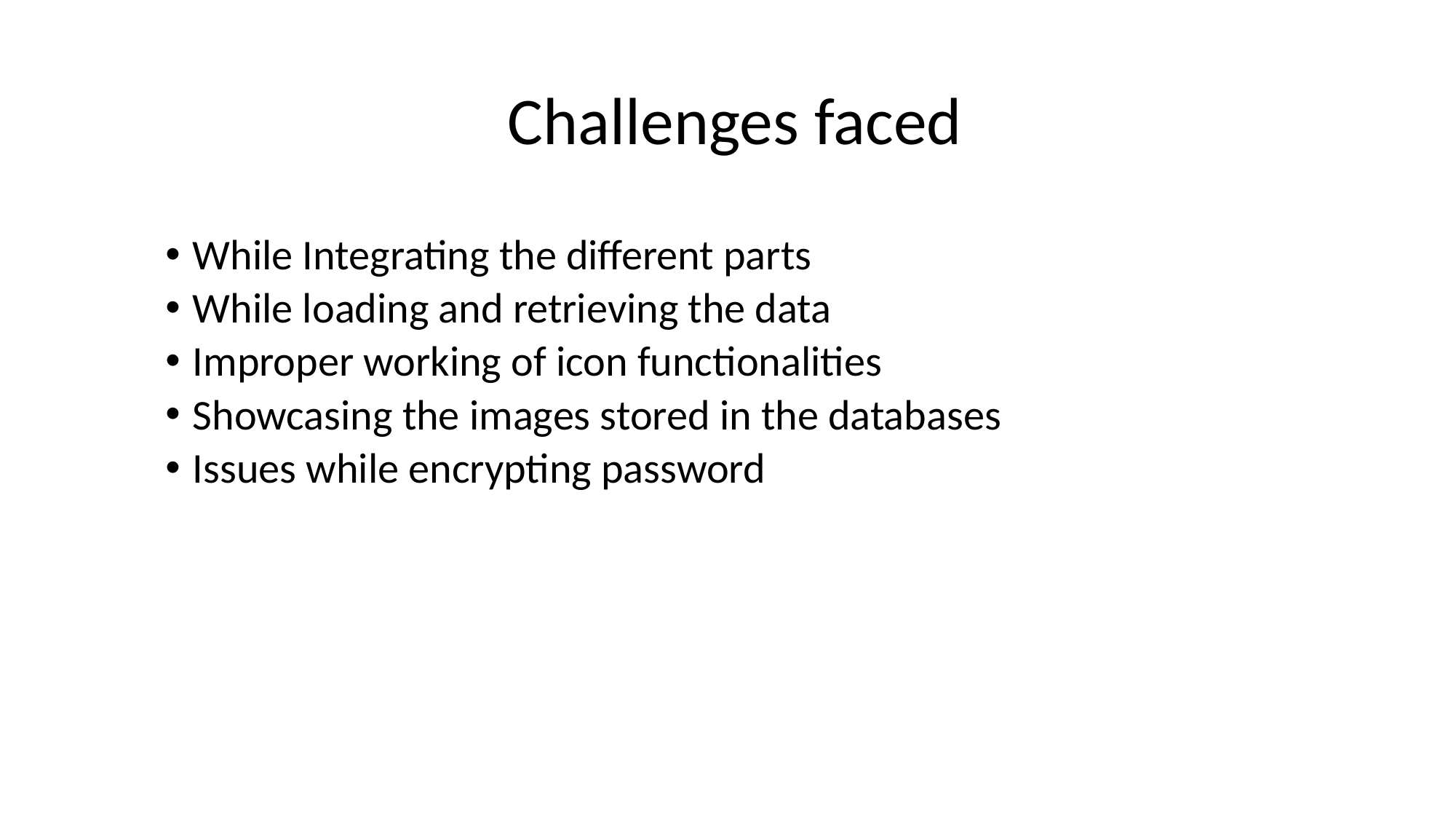

# Challenges faced
While Integrating the different parts
While loading and retrieving the data
Improper working of icon functionalities
Showcasing the images stored in the databases
Issues while encrypting password